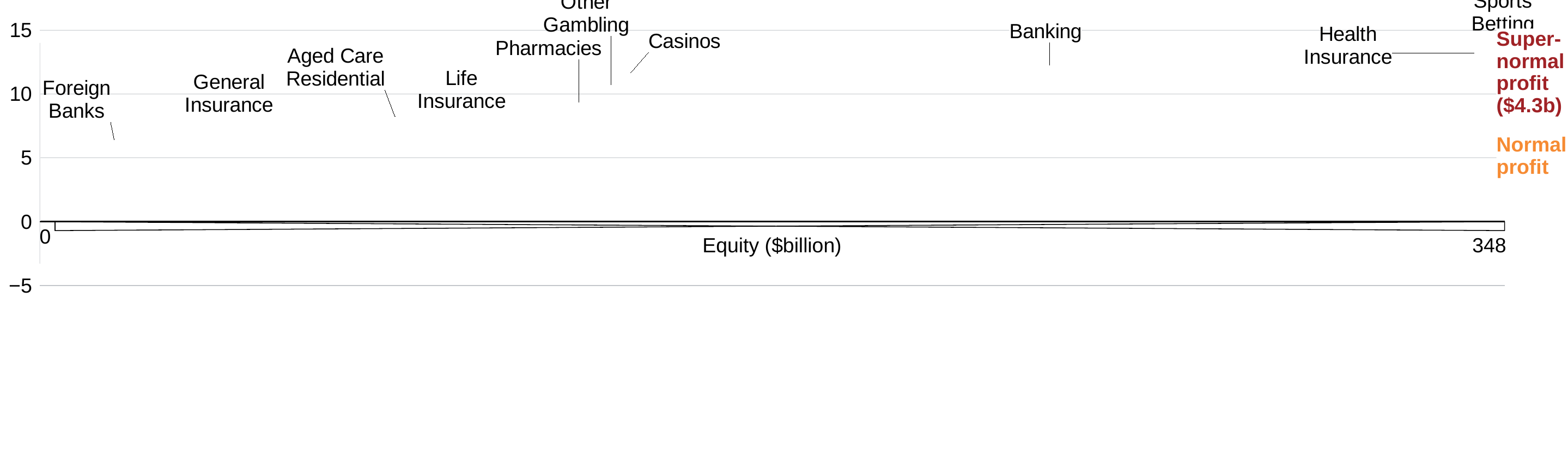

[unsupported chart]

Super-
normal
profit
($4.3b)
Normal
profit
0
Equity ($billion)
348